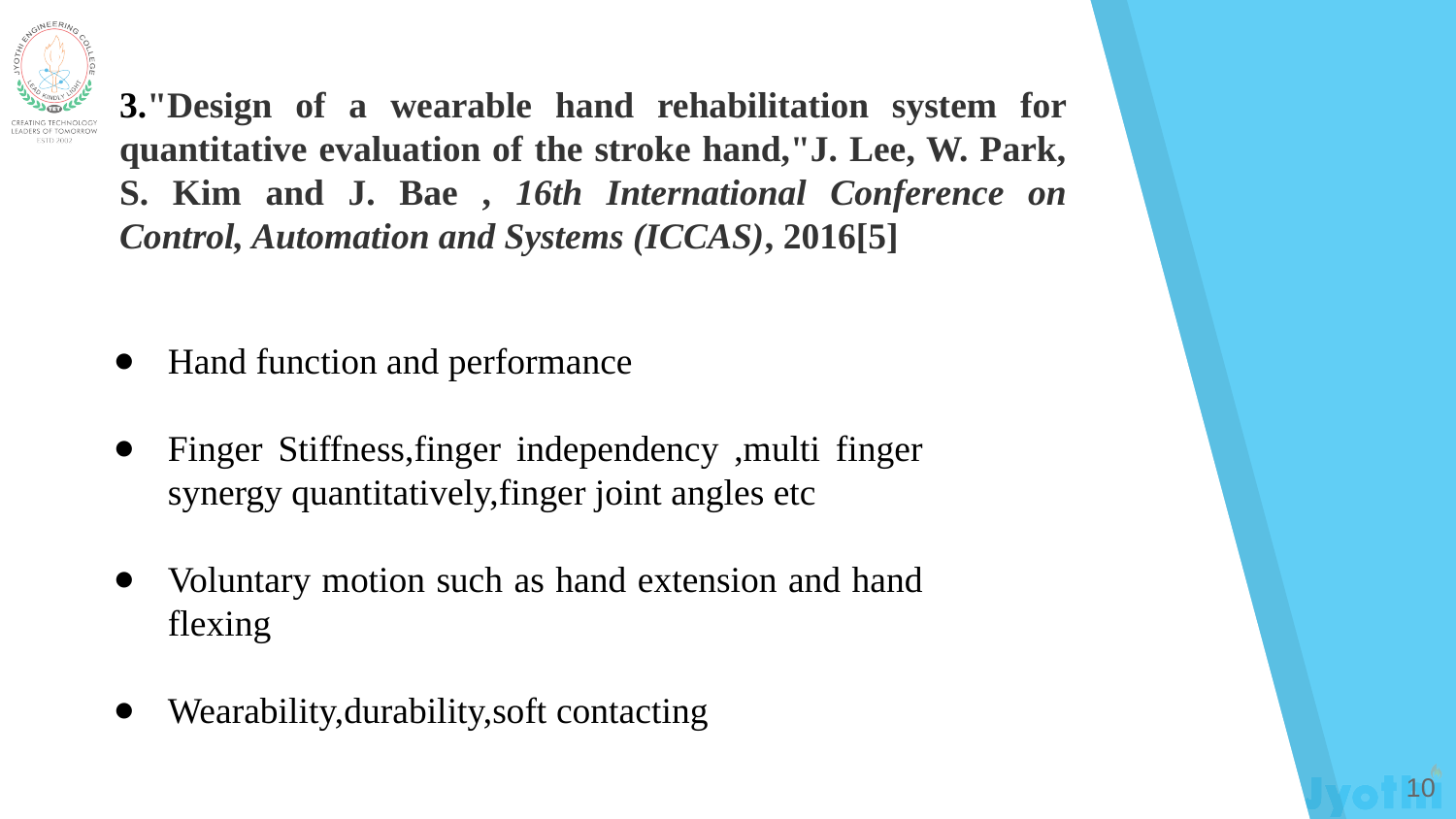

3."Design of a wearable hand rehabilitation system for quantitative evaluation of the stroke hand,"J. Lee, W. Park, S. Kim and J. Bae , 16th International Conference on Control, Automation and Systems (ICCAS), 2016[5]

Hand function and performance

Finger Stiffness,finger independency ,multi finger synergy quantitatively,finger joint angles etc

Voluntary motion such as hand extension and hand flexing

Wearability,durability,soft contacting

10